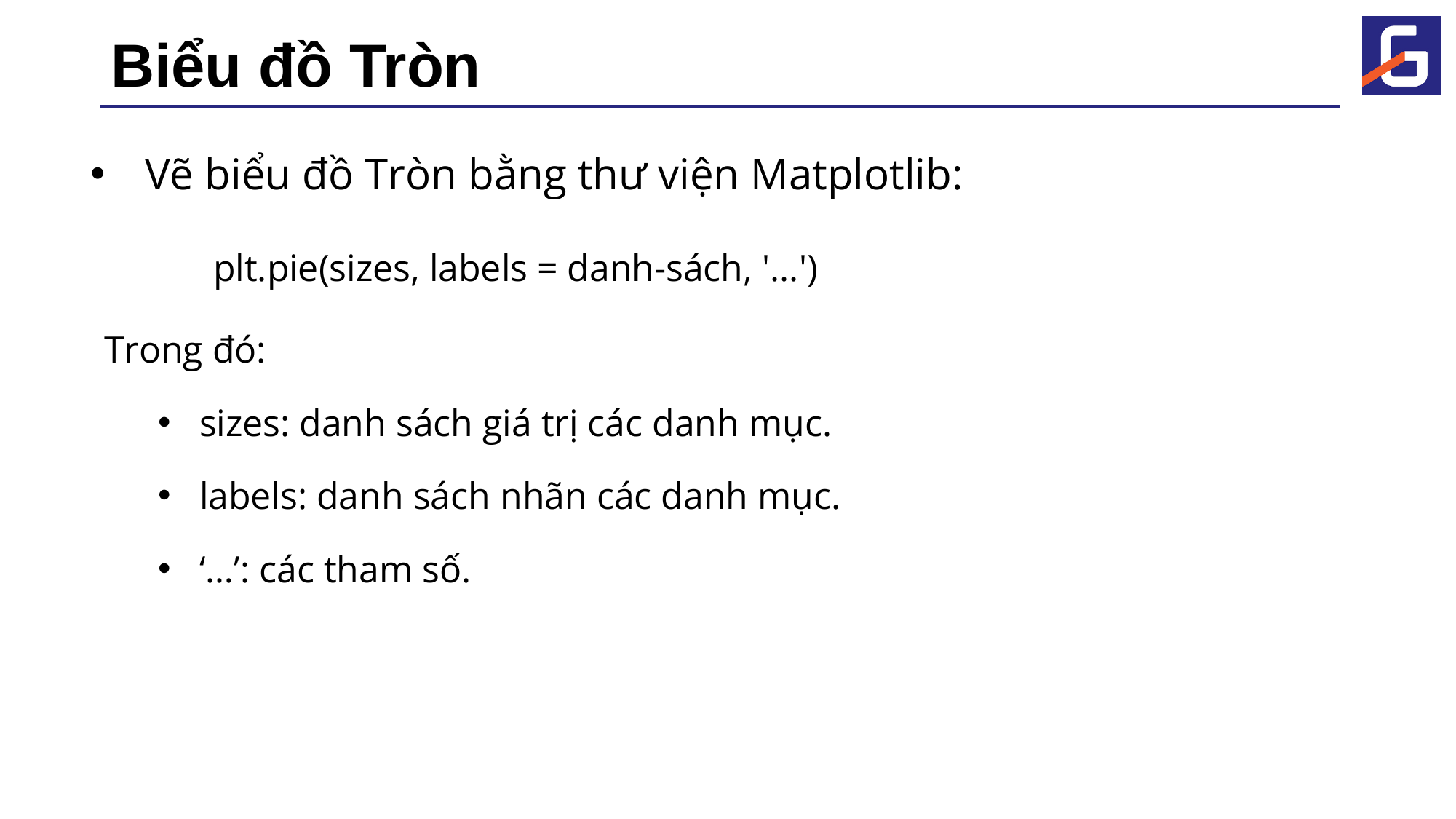

# Biểu đồ Tròn
Vẽ biểu đồ Tròn bằng thư viện Matplotlib:
	plt.pie(sizes, labels = danh-sách, '...')
Trong đó:
sizes: danh sách giá trị các danh mục.
labels: danh sách nhãn các danh mục.
‘…’: các tham số.